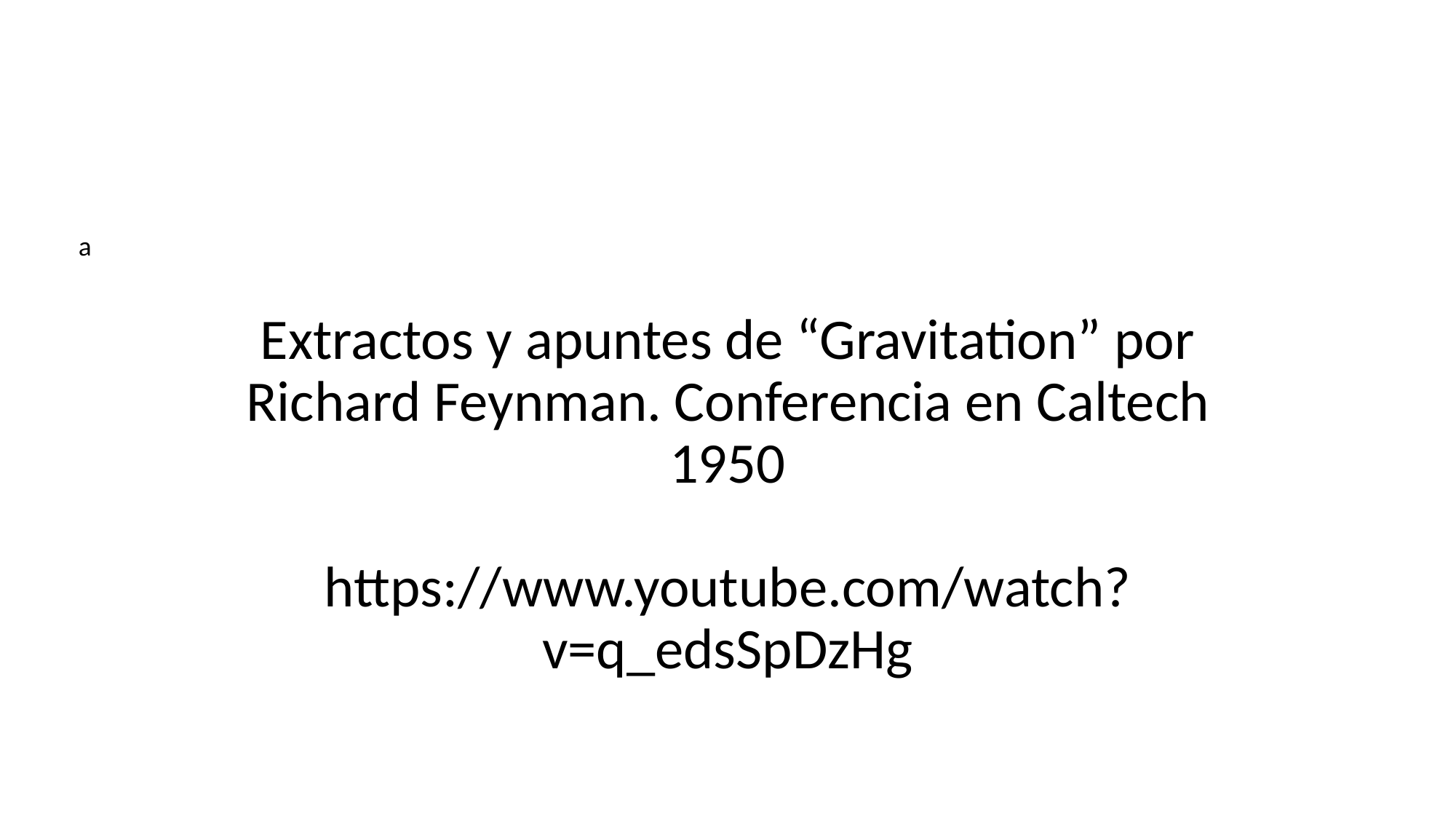

a
# Extractos y apuntes de “Gravitation” por Richard Feynman. Conferencia en Caltech 1950 https://www.youtube.com/watch?v=q_edsSpDzHg